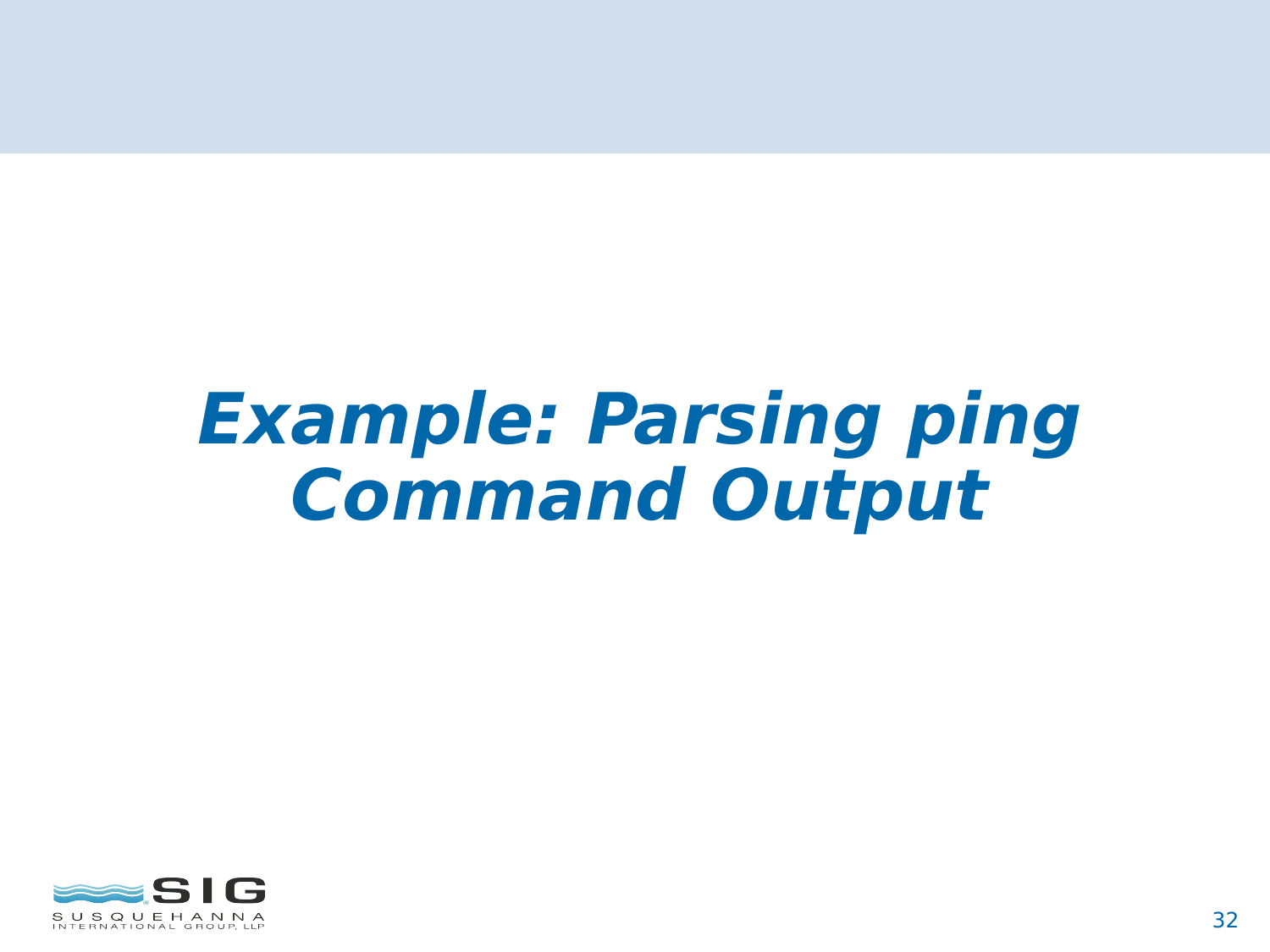

# Example: Parsing ping Command Output
32